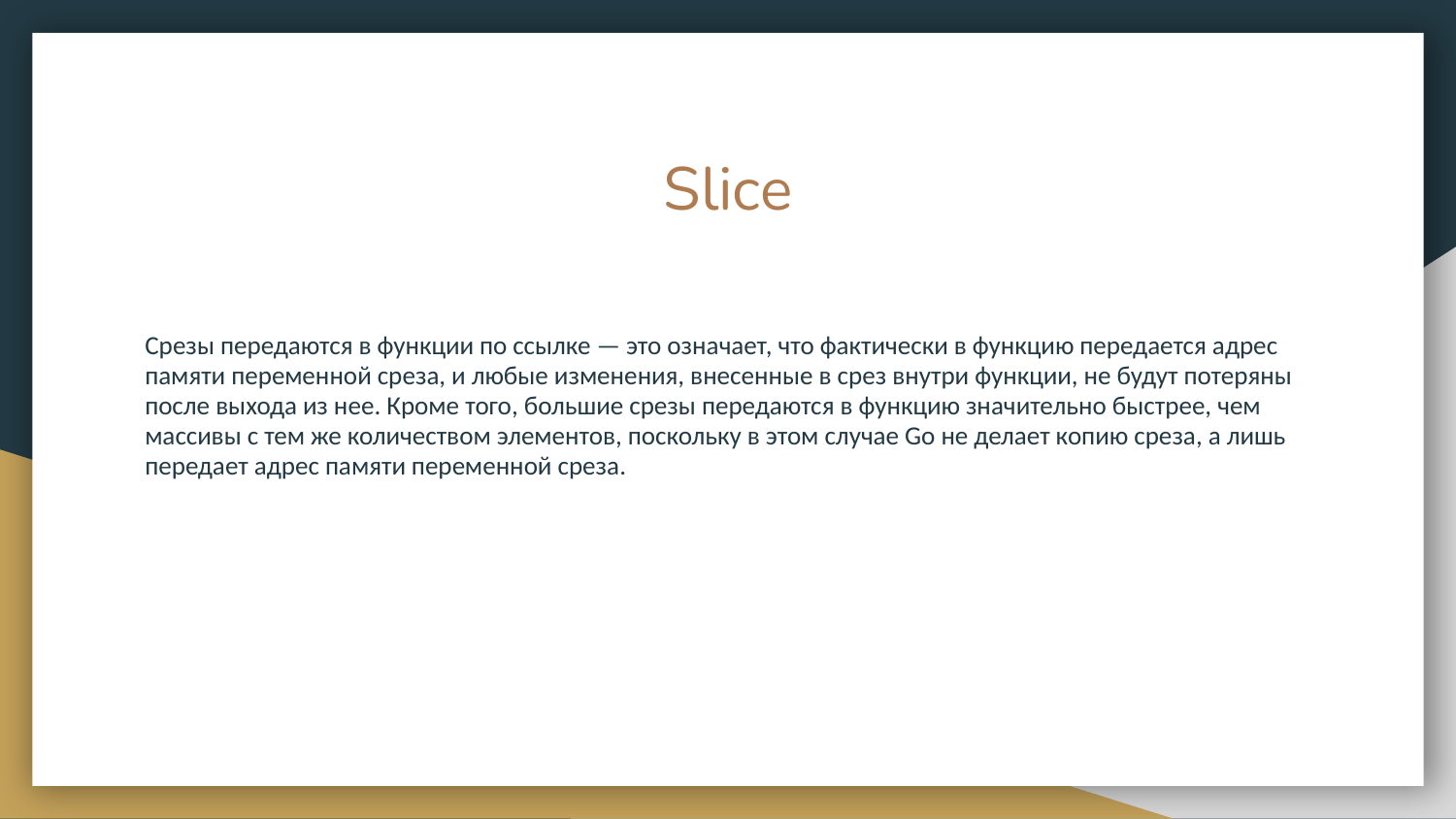

# Slice
Срезы передаются в функции по ссылке — это означает, что фактически в функцию передается адрес памяти переменной среза, и любые изменения, внесенные в срез внутри функции, не будут потеряны после выхода из нее. Кроме того, большие срезы передаются в функцию значительно быстрее, чем массивы с тем же количеством элементов, поскольку в этом случае Go не делает копию среза, а лишь передает адрес памяти переменной среза.